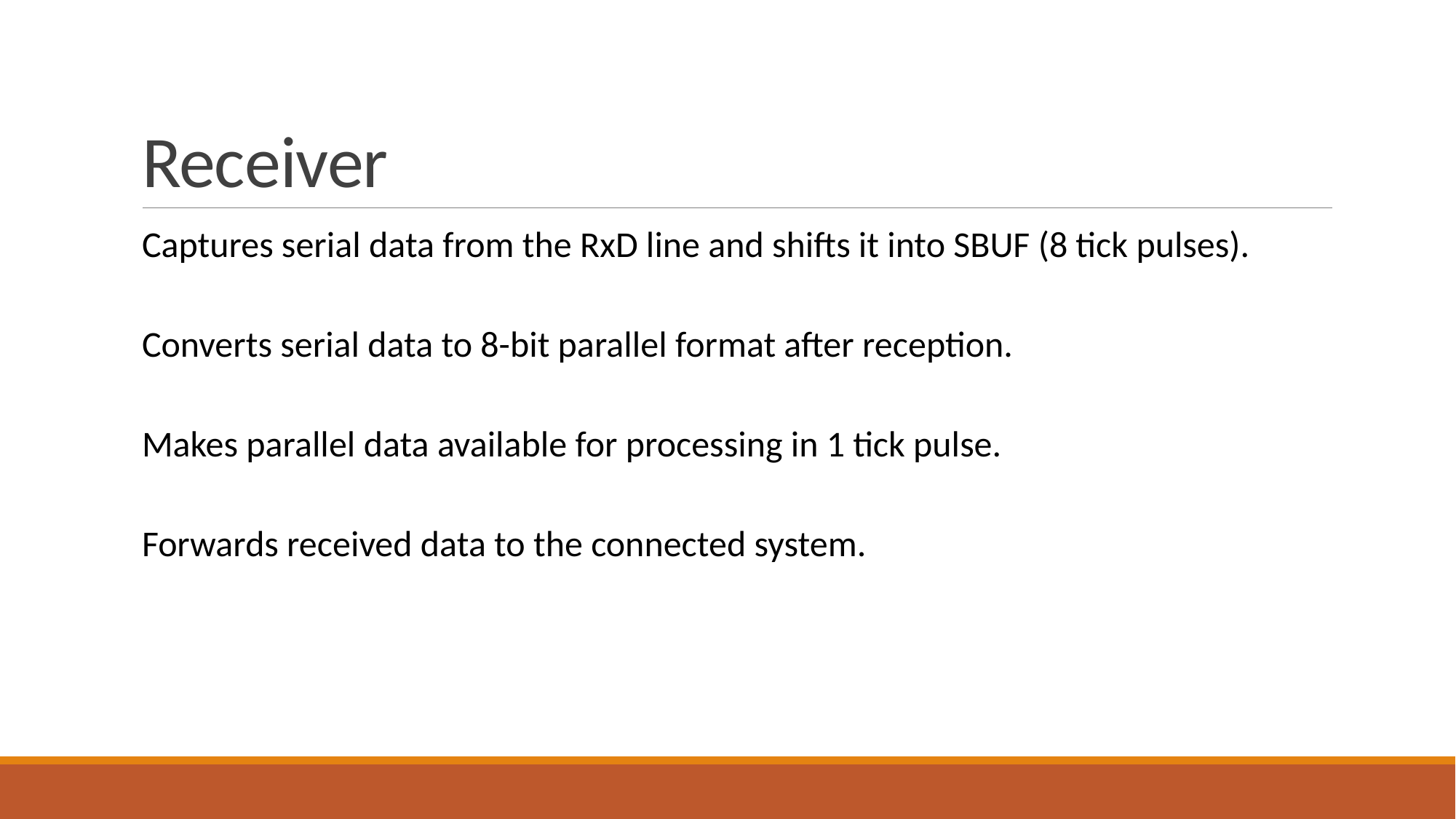

# Receiver
Captures serial data from the RxD line and shifts it into SBUF (8 tick pulses).
Converts serial data to 8-bit parallel format after reception.
Makes parallel data available for processing in 1 tick pulse.
Forwards received data to the connected system.